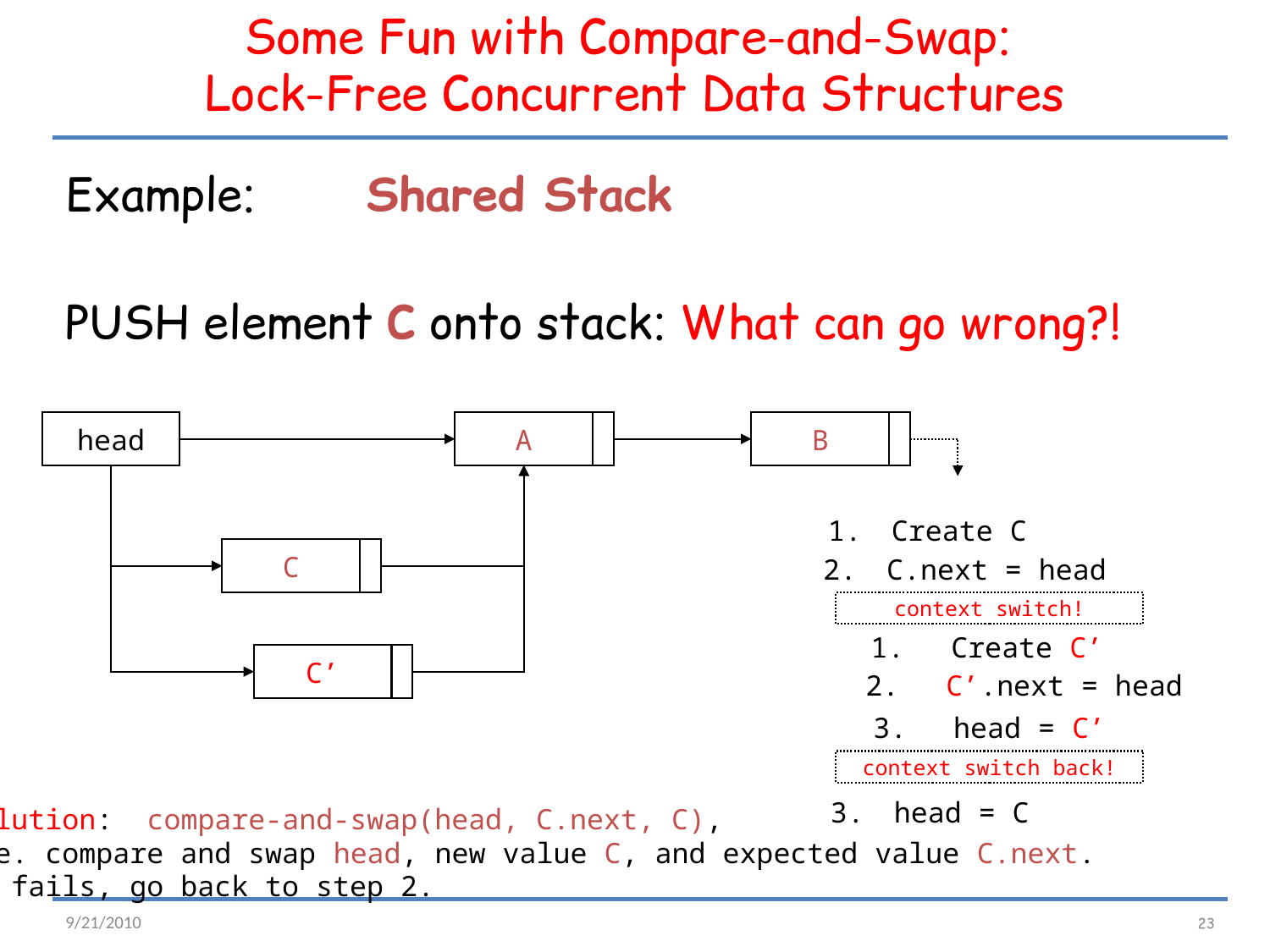

# Some Fun with Compare-and-Swap: Lock-Free Concurrent Data Structures
Example: 	Shared Stack

PUSH element C onto stack: What can go wrong?!
head
A

B

Create C
C

C.next = head
context switch!
 Create C’
C’

 C’.next = head
 head = C’
context switch back!
head = C
Solution:  compare-and-swap(head, C.next, C),
i.e. compare and swap head, new value C, and expected value C.next.
If fails, go back to step 2.
23
9/21/2010